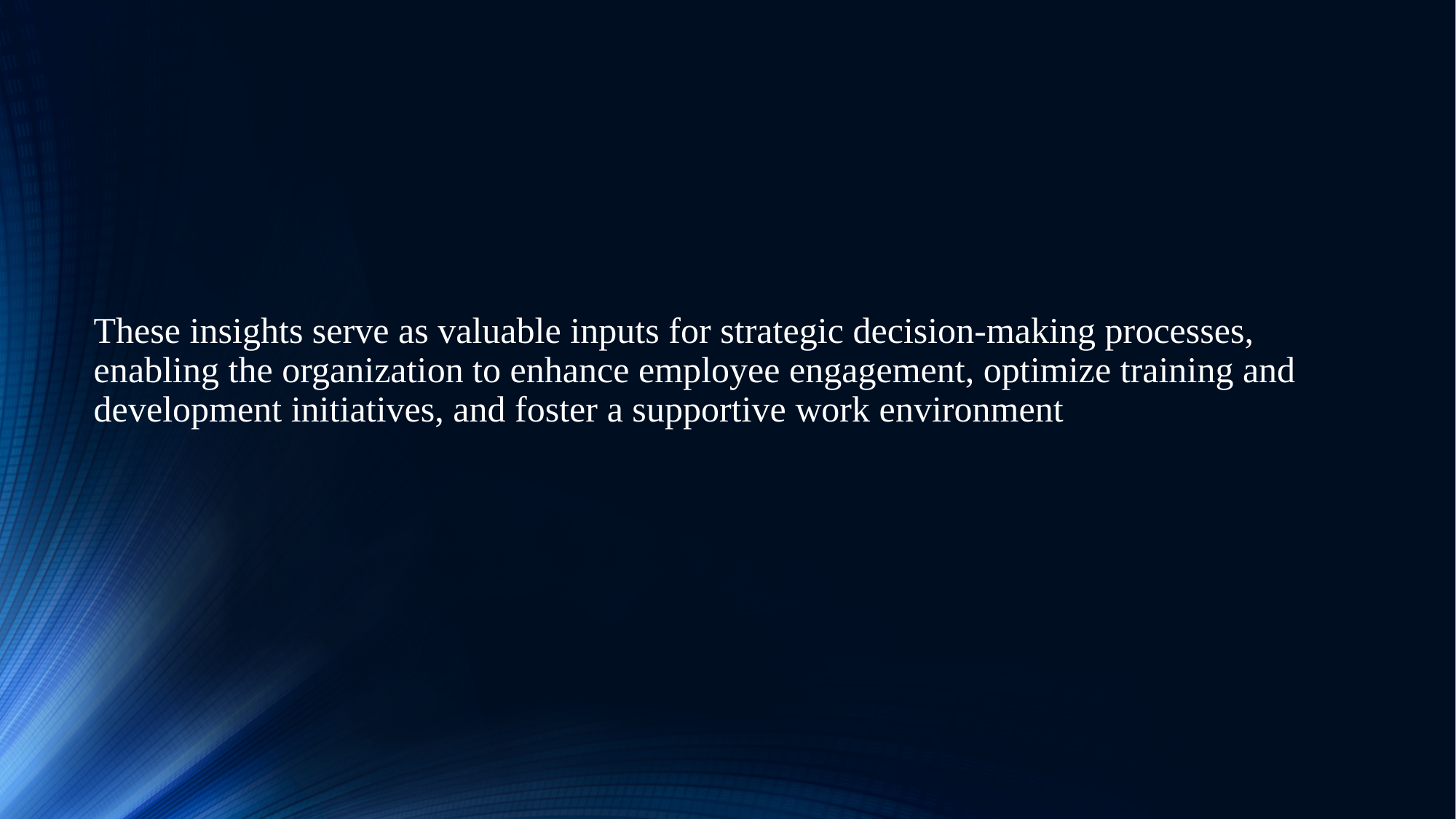

These insights serve as valuable inputs for strategic decision-making processes, enabling the organization to enhance employee engagement, optimize training and development initiatives, and foster a supportive work environment